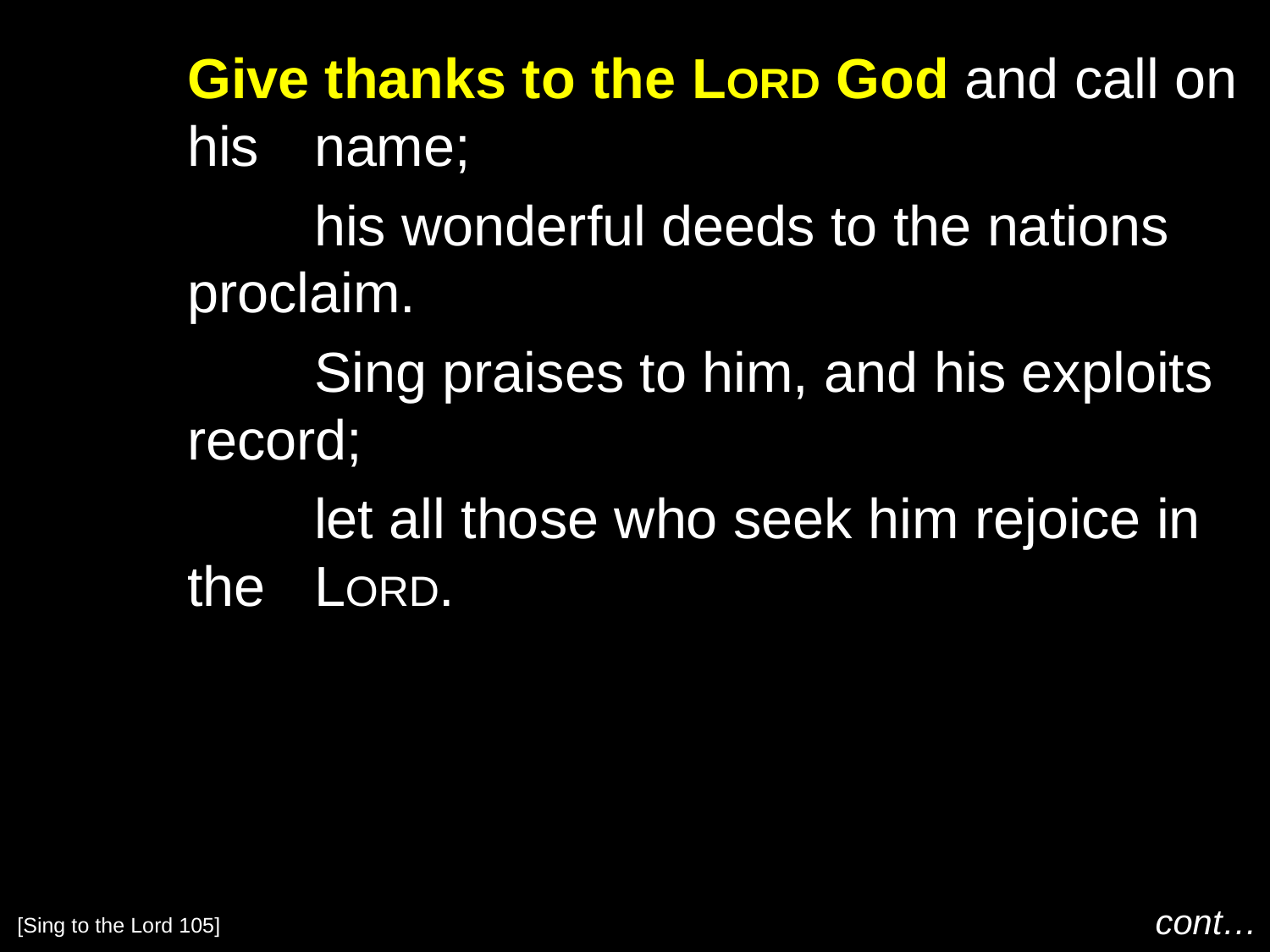

Give thanks to the Lord God and call on his 	name;
		his wonderful deeds to the nations proclaim.
		Sing praises to him, and his exploits record;
		let all those who seek him rejoice in the 	Lord.

cont…
[Sing to the Lord 105]